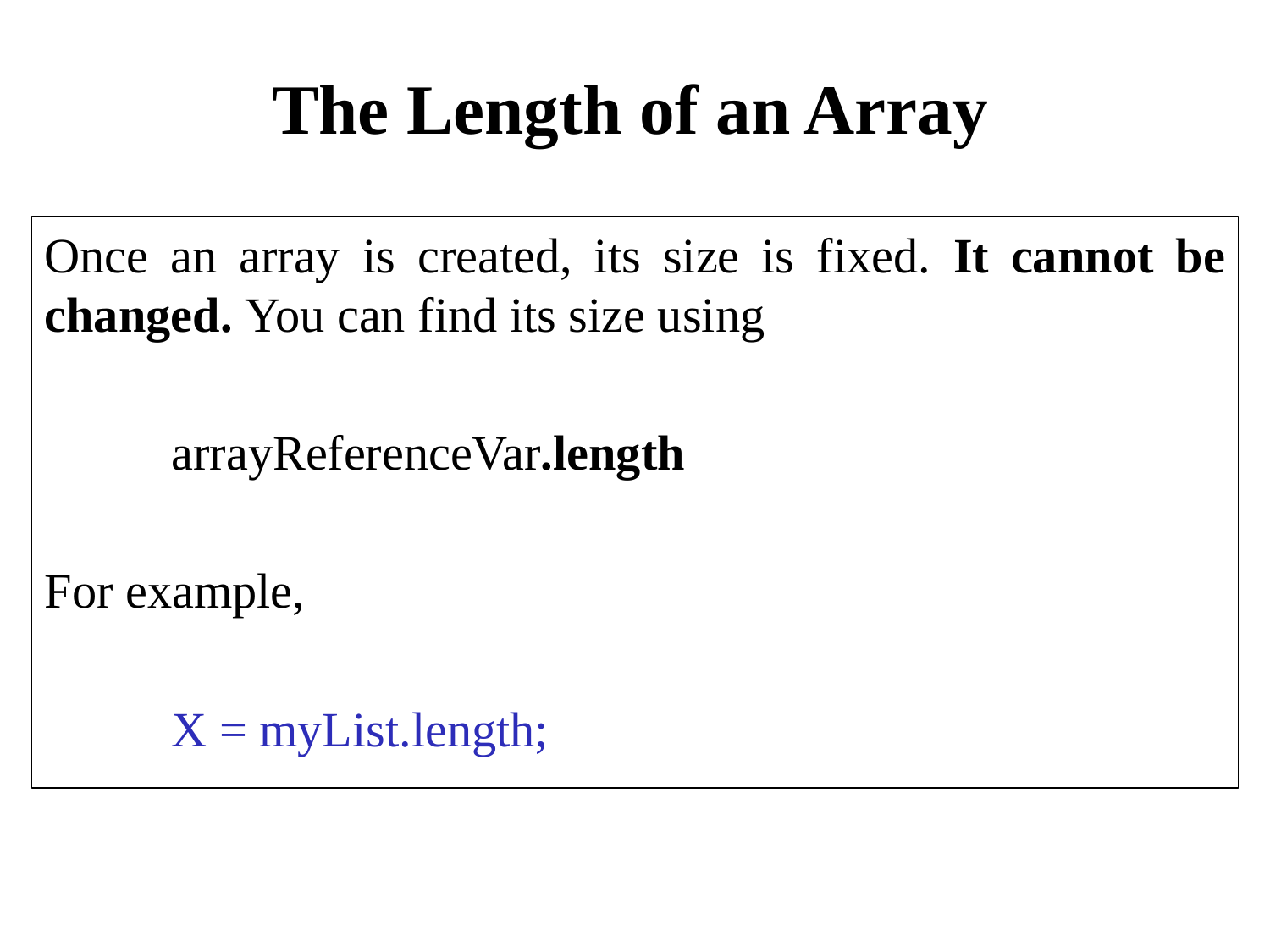

# The Length of an Array
Once an array is created, its size is fixed. It cannot be changed. You can find its size using

arrayReferenceVar.length

For example,

X = myList.length;